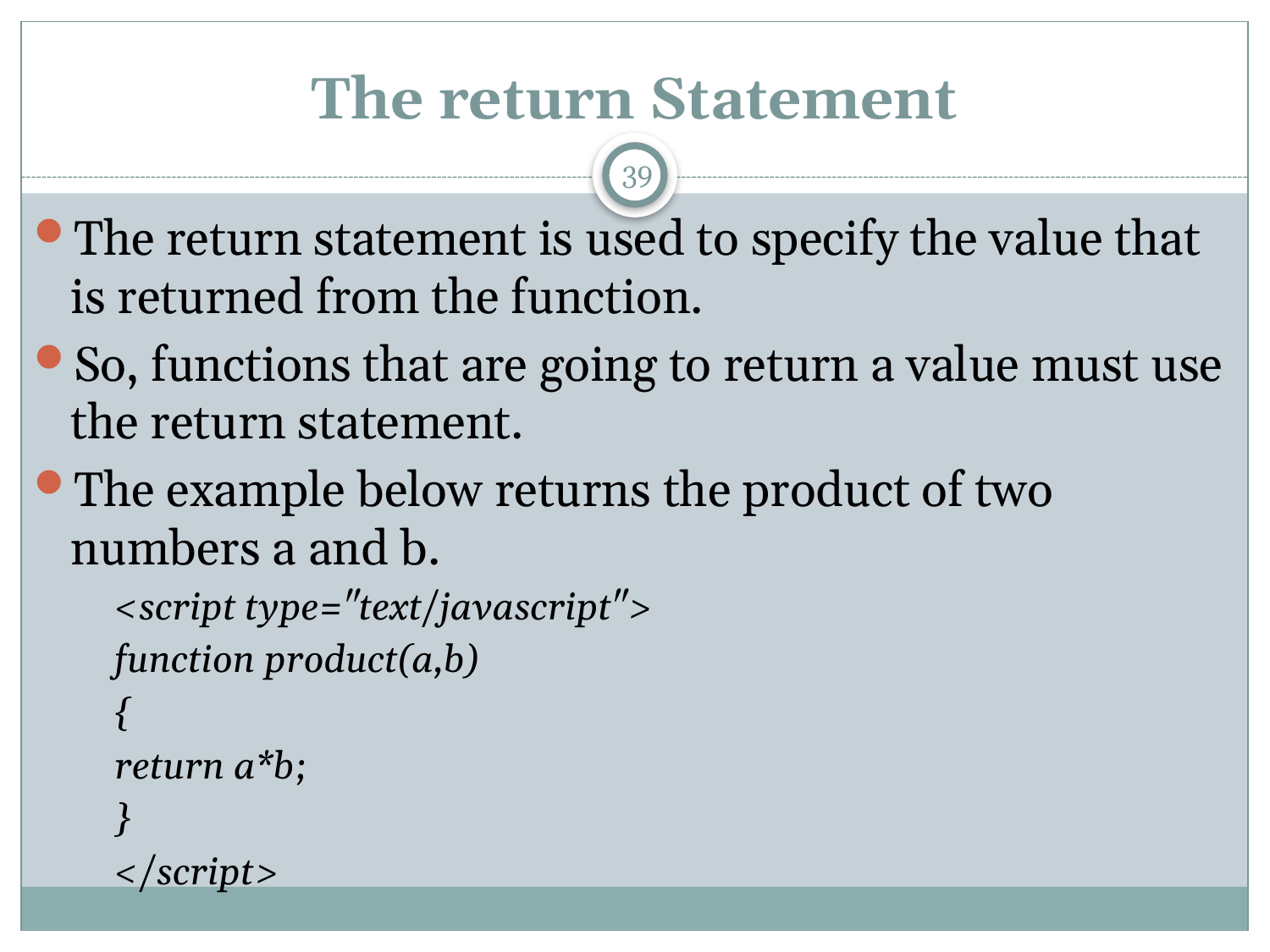

# The return Statement
39
The return statement is used to specify the value that is returned from the function.
So, functions that are going to return a value must use the return statement.
The example below returns the product of two numbers a and b.
<script type="text/javascript">
function product(a,b)
{
return a*b;
}
</script>